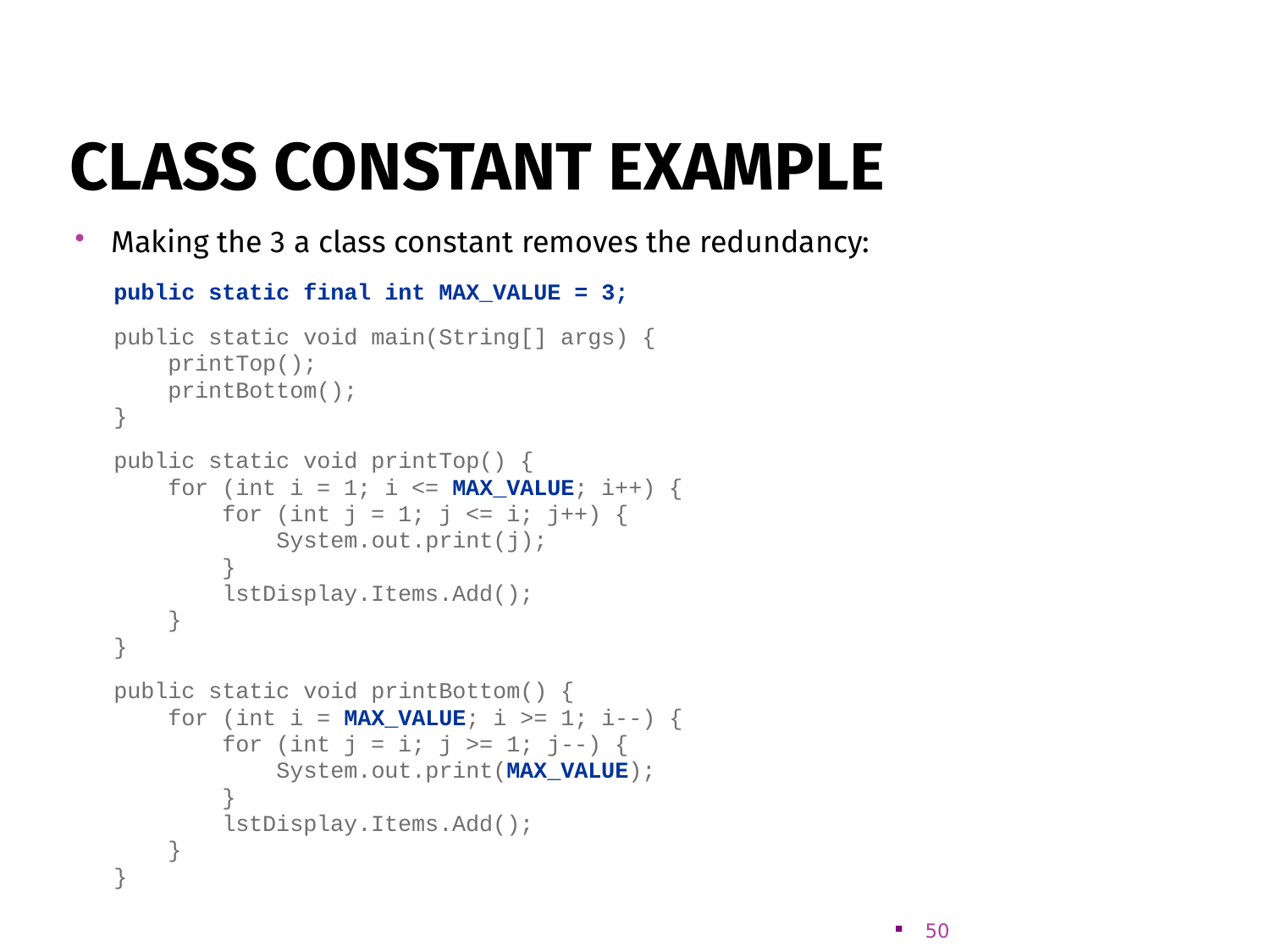

# Class constant example
Making the 3 a class constant removes the redundancy:

public static final int MAX_VALUE = 3;

public static void main(String[] args) {
    printTop();
    printBottom();
}

public static void printTop() {
    for (int i = 1; i <= MAX_VALUE; i++) {
        for (int j = 1; j <= i; j++) {
            System.out.print(j);
        }
        lstDisplay.Items.Add();
    }
}

public static void printBottom() {
    for (int i = MAX_VALUE; i >= 1; i--) {
        for (int j = i; j >= 1; j--) {
            System.out.print(MAX_VALUE);
        }
        lstDisplay.Items.Add();
    }
}
50